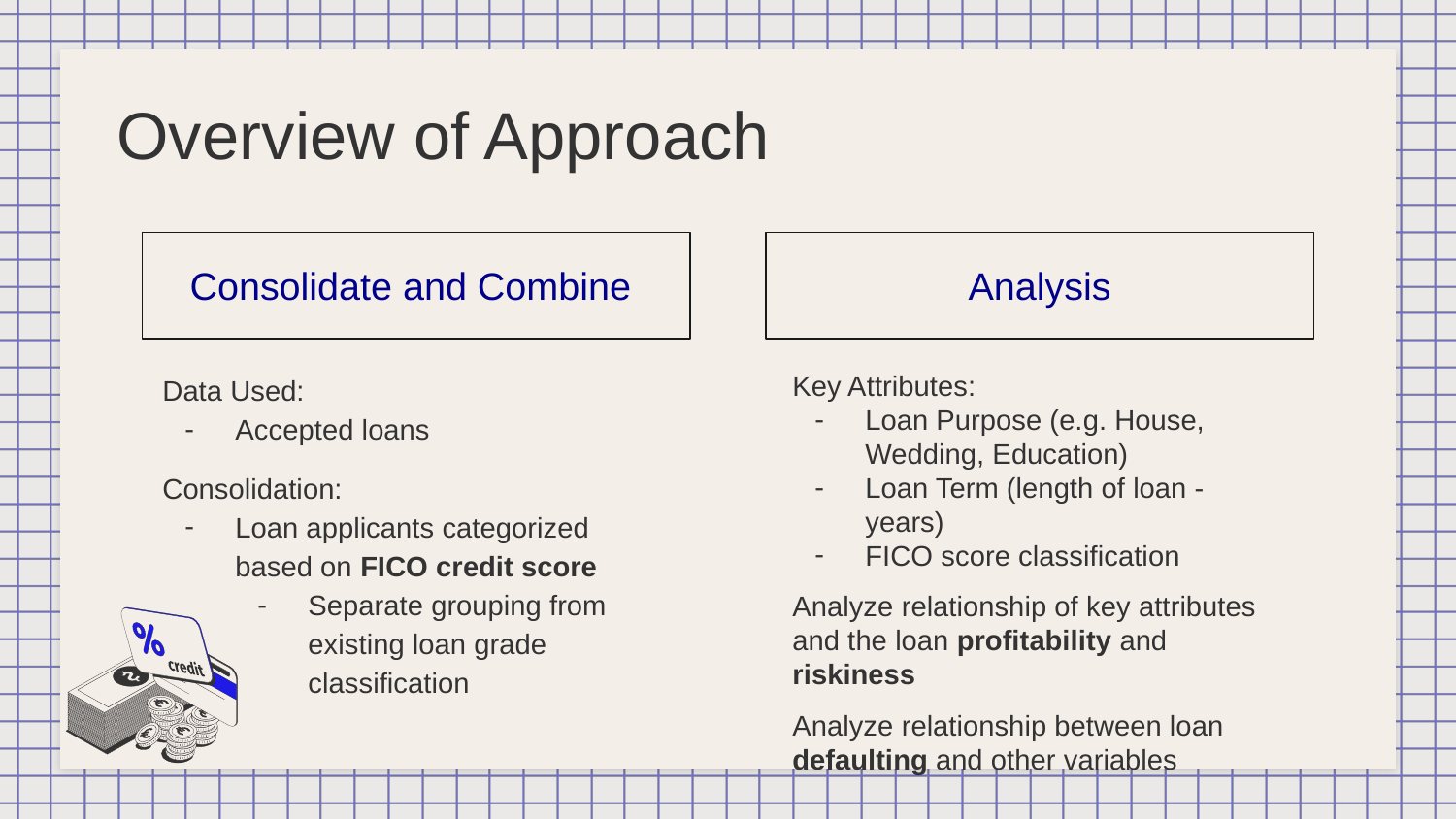

# Overview of Approach
Consolidate and Combine
Analysis
Data Used:
Accepted loans

Consolidation:
Loan applicants categorized based on FICO credit score
Separate grouping from existing loan grade classification
Key Attributes:
Loan Purpose (e.g. House, Wedding, Education)
Loan Term (length of loan - years)
FICO score classification

Analyze relationship of key attributes and the loan profitability and riskiness

Analyze relationship between loan defaulting and other variables